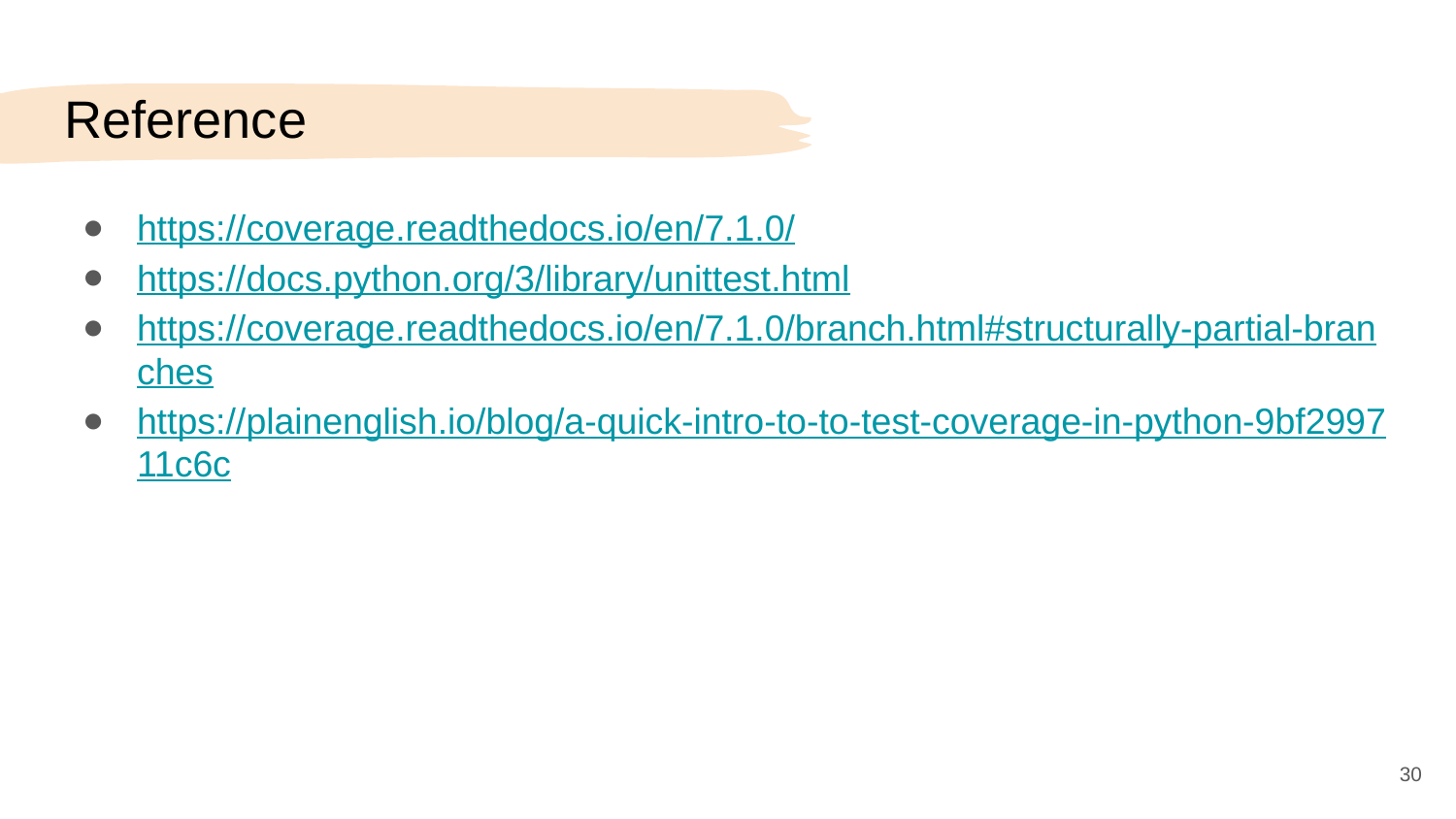

# Reference

https://coverage.readthedocs.io/en/7.1.0/
https://docs.python.org/3/library/unittest.html
https://coverage.readthedocs.io/en/7.1.0/branch.html#structurally-partial-branches
https://plainenglish.io/blog/a-quick-intro-to-to-test-coverage-in-python-9bf299711c6c

30